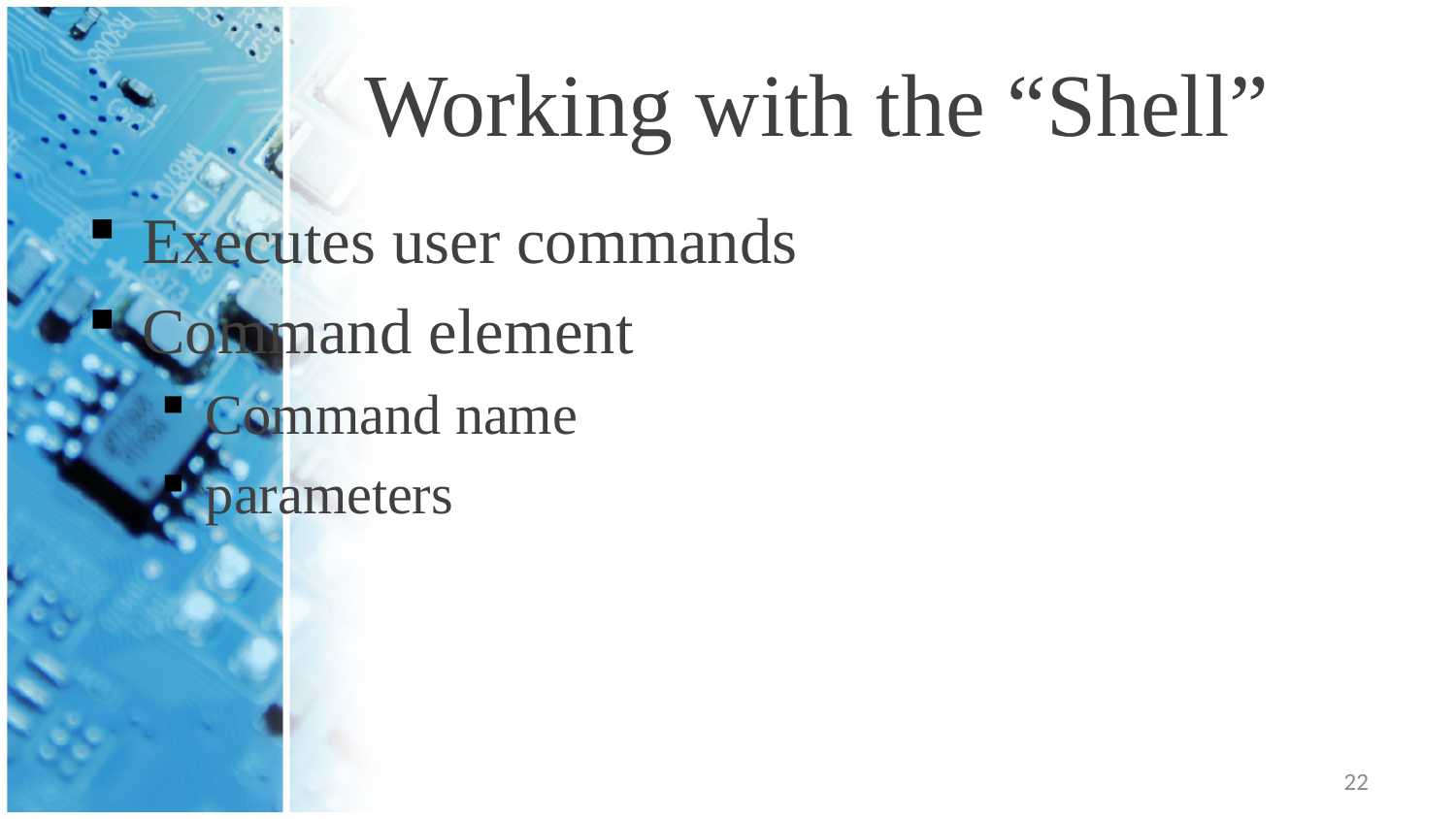

# Working with the “Shell”
Executes user commands
Command element
Command name
parameters
22